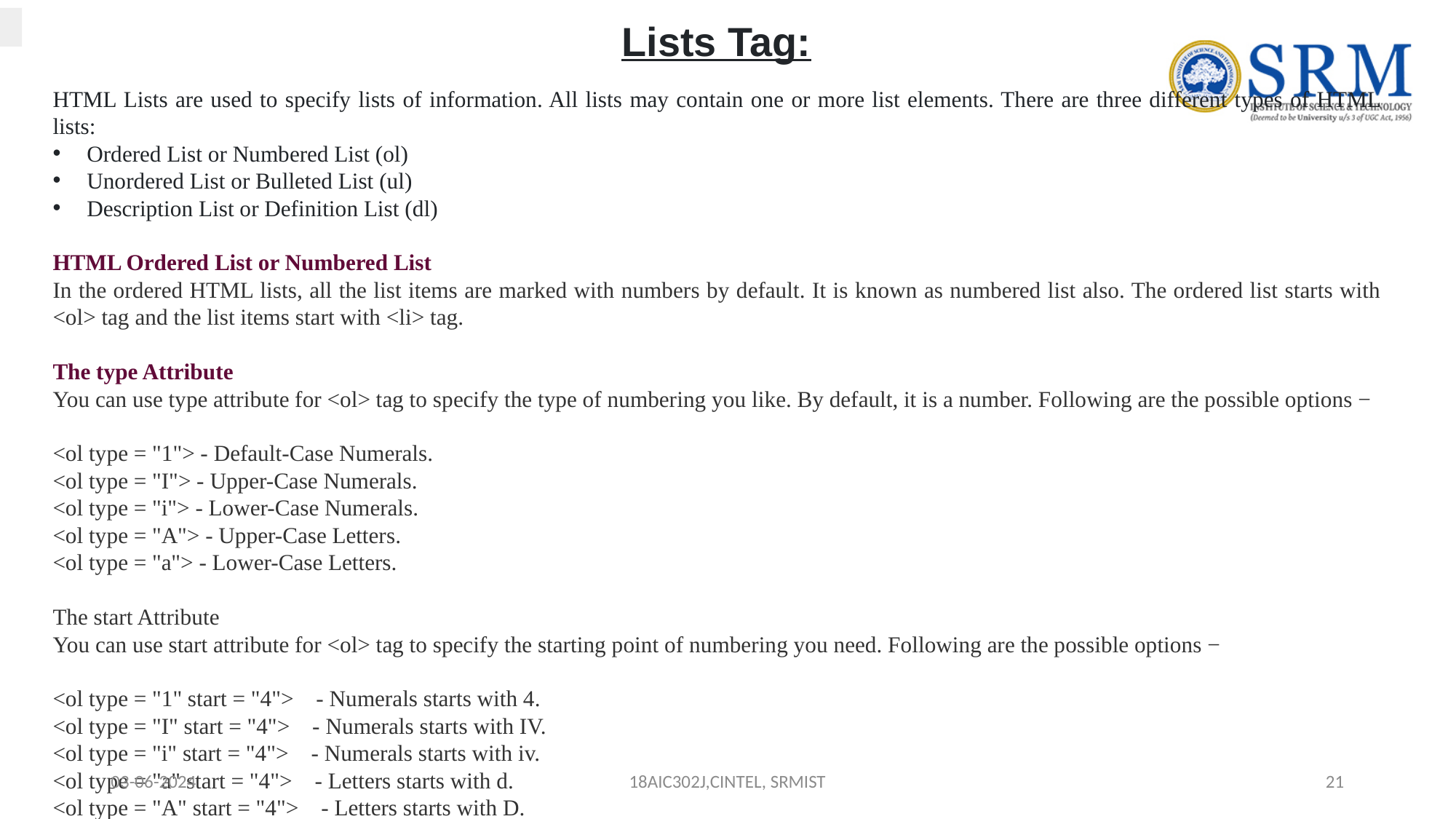

# Lists Tag:
HTML Lists are used to specify lists of information. All lists may contain one or more list elements. There are three different types of HTML lists:
Ordered List or Numbered List (ol)
Unordered List or Bulleted List (ul)
Description List or Definition List (dl)

HTML Ordered List or Numbered List
In the ordered HTML lists, all the list items are marked with numbers by default. It is known as numbered list also. The ordered list starts with <ol> tag and the list items start with <li> tag.

The type Attribute
You can use type attribute for <ol> tag to specify the type of numbering you like. By default, it is a number. Following are the possible options −

<ol type = "1"> - Default-Case Numerals.
<ol type = "I"> - Upper-Case Numerals.
<ol type = "i"> - Lower-Case Numerals.
<ol type = "A"> - Upper-Case Letters.
<ol type = "a"> - Lower-Case Letters.

The start Attribute
You can use start attribute for <ol> tag to specify the starting point of numbering you need. Following are the possible options −

<ol type = "1" start = "4">    - Numerals starts with 4.
<ol type = "I" start = "4">    - Numerals starts with IV.
<ol type = "i" start = "4">    - Numerals starts with iv.
<ol type = "a" start = "4">    - Letters starts with d.
<ol type = "A" start = "4">    - Letters starts with D.
03-06-2024
18AIC302J,CINTEL, SRMIST
21